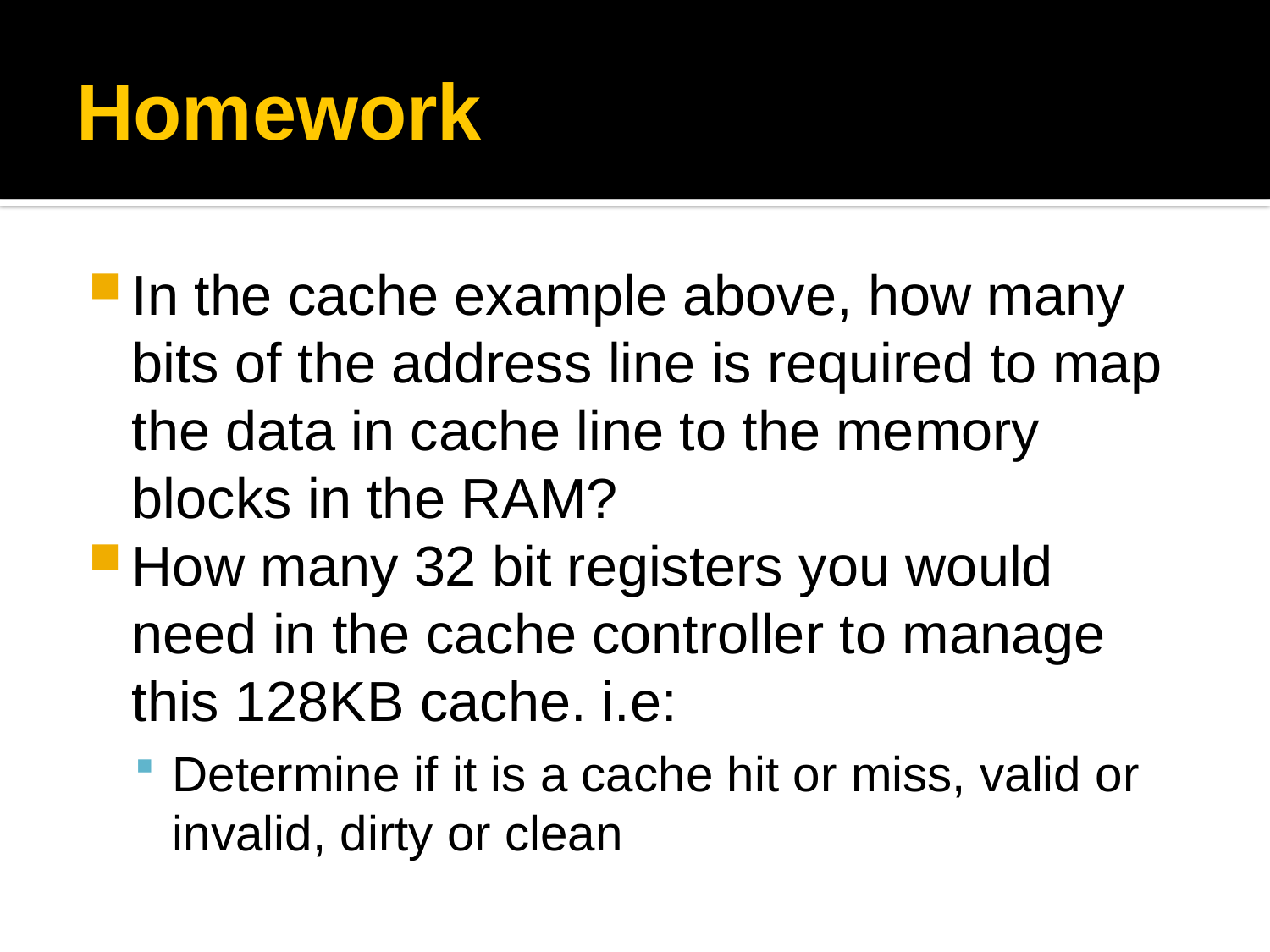

# Homework
In the cache example above, how many bits of the address line is required to map the data in cache line to the memory blocks in the RAM?
How many 32 bit registers you would need in the cache controller to manage this 128KB cache. i.e:
Determine if it is a cache hit or miss, valid or invalid, dirty or clean